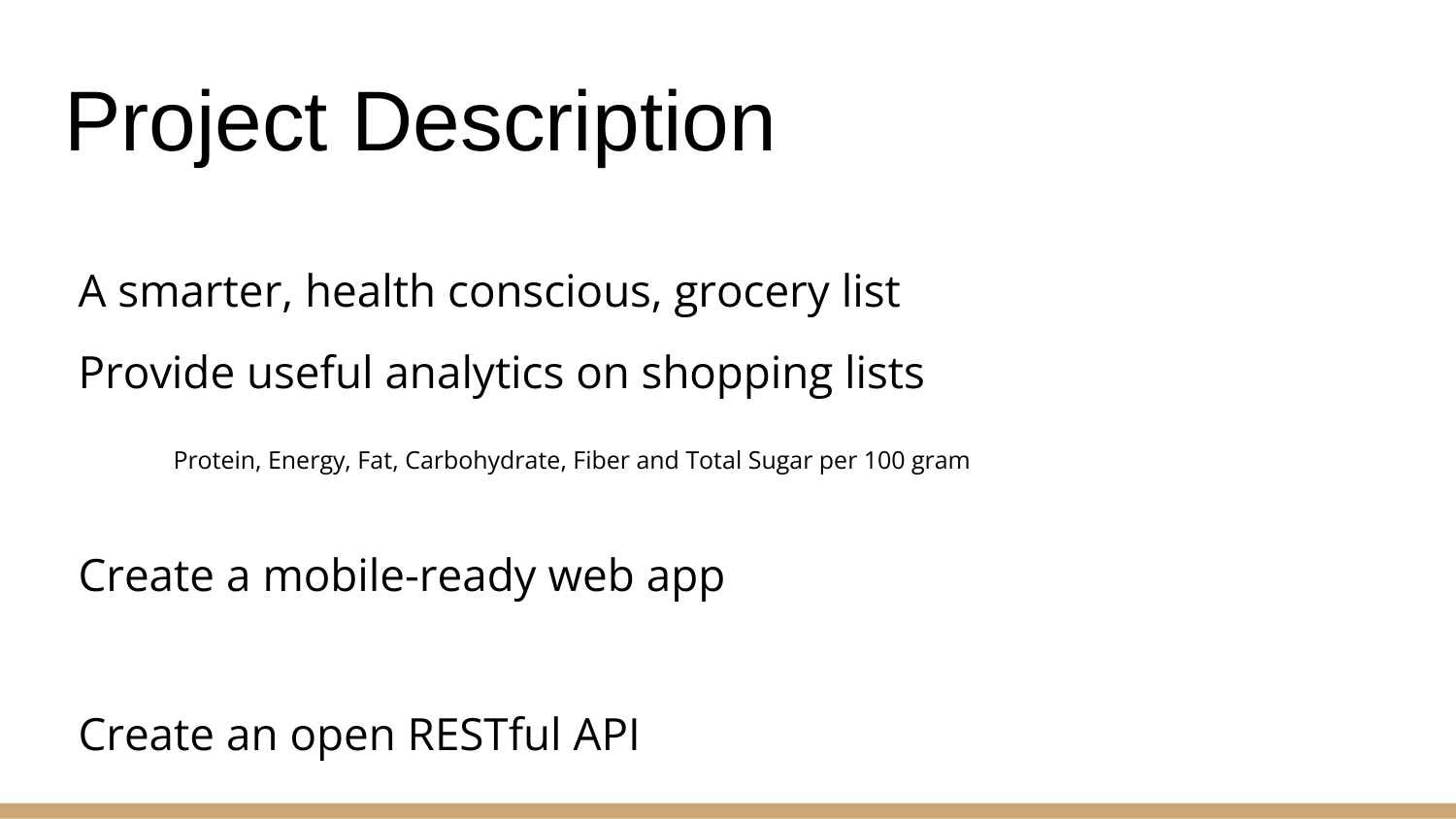

# Project Description
A smarter, health conscious, grocery list
Provide useful analytics on shopping lists
Protein, Energy, Fat, Carbohydrate, Fiber and Total Sugar per 100 gram
Create a mobile-ready web app
Create an open RESTful API